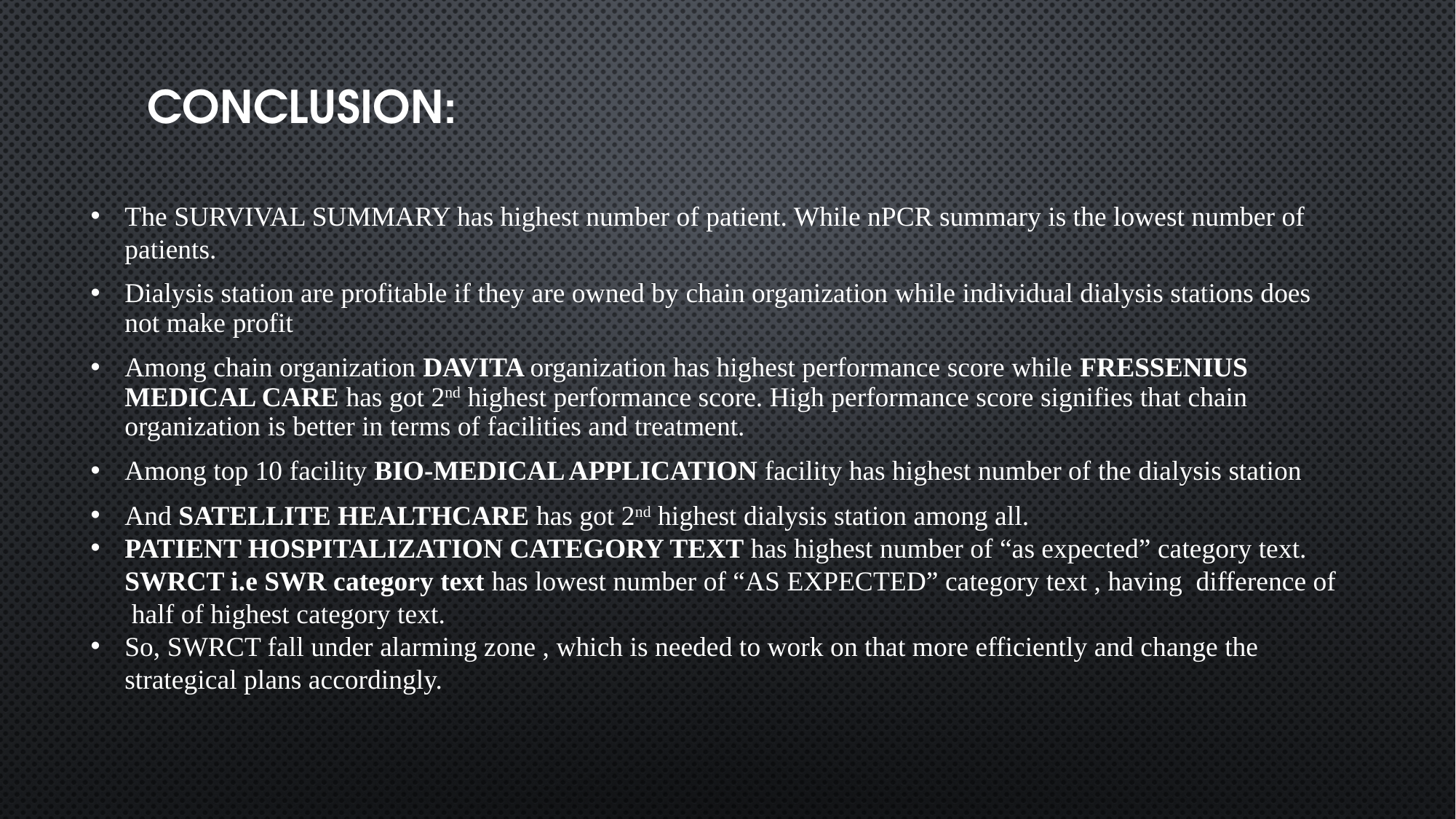

# Conclusion:
The SURVIVAL SUMMARY has highest number of patient. While nPCR summary is the lowest number of patients.
Dialysis station are profitable if they are owned by chain organization while individual dialysis stations does not make profit
Among chain organization DAVITA organization has highest performance score while FRESSENIUS MEDICAL CARE has got 2nd highest performance score. High performance score signifies that chain organization is better in terms of facilities and treatment.
Among top 10 facility BIO-MEDICAL APPLICATION facility has highest number of the dialysis station
And SATELLITE HEALTHCARE has got 2nd highest dialysis station among all.
PATIENT HOSPITALIZATION CATEGORY TEXT has highest number of “as expected” category text. SWRCT i.e SWR category text has lowest number of “AS EXPECTED” category text , having  difference of  half of highest category text.
So, SWRCT fall under alarming zone , which is needed to work on that more efficiently and change the strategical plans accordingly.